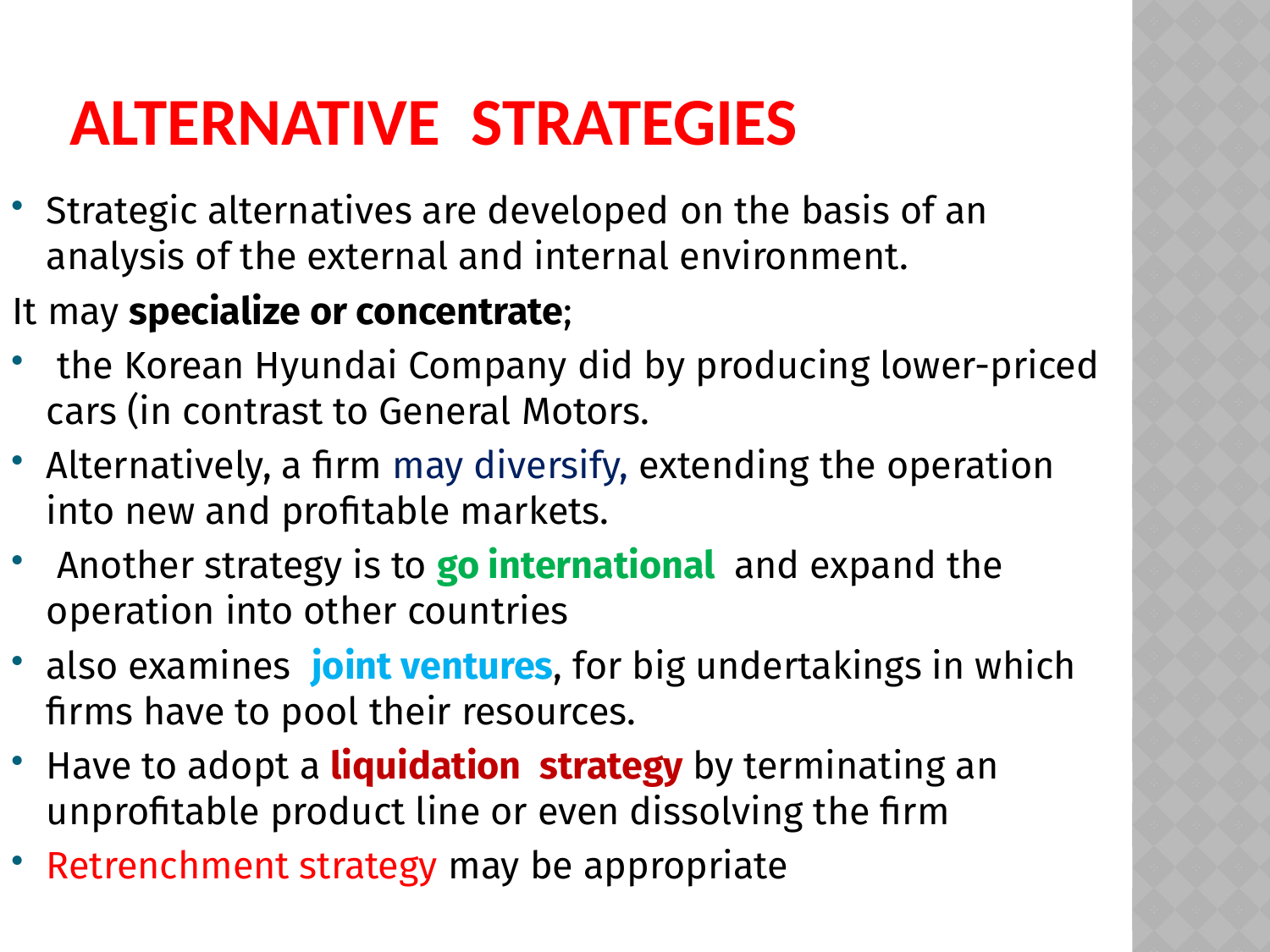

# Alternative  Strategies
Strategic alternatives are developed on the basis of an analysis of the external and internal environment.
It may specialize or concentrate;
 the Korean Hyundai Company did by producing lower-priced cars (in contrast to General Motors.
Alternatively, a firm may diversify, extending the operation into new and profitable markets.
 Another strategy is to go international  and expand the operation into other countries
also examines  joint ventures, for big undertakings in which firms have to pool their resources.
Have to adopt a liquidation  strategy by terminating an unprofitable product line or even dissolving the firm
Retrenchment strategy may be appropriate